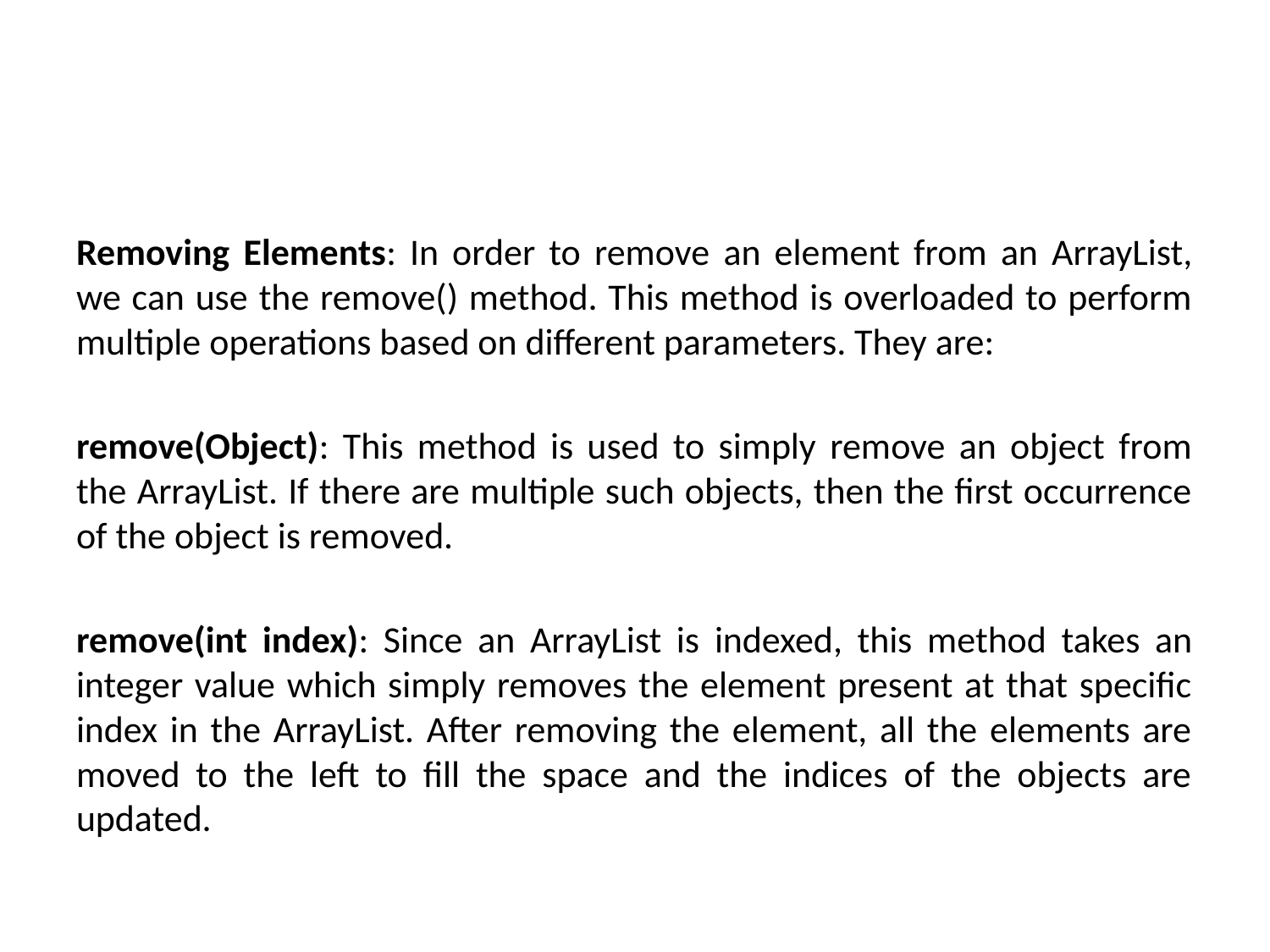

#
Removing Elements: In order to remove an element from an ArrayList, we can use the remove() method. This method is overloaded to perform multiple operations based on different parameters. They are:

remove(Object): This method is used to simply remove an object from the ArrayList. If there are multiple such objects, then the first occurrence of the object is removed.

remove(int index): Since an ArrayList is indexed, this method takes an integer value which simply removes the element present at that specific index in the ArrayList. After removing the element, all the elements are moved to the left to fill the space and the indices of the objects are updated.